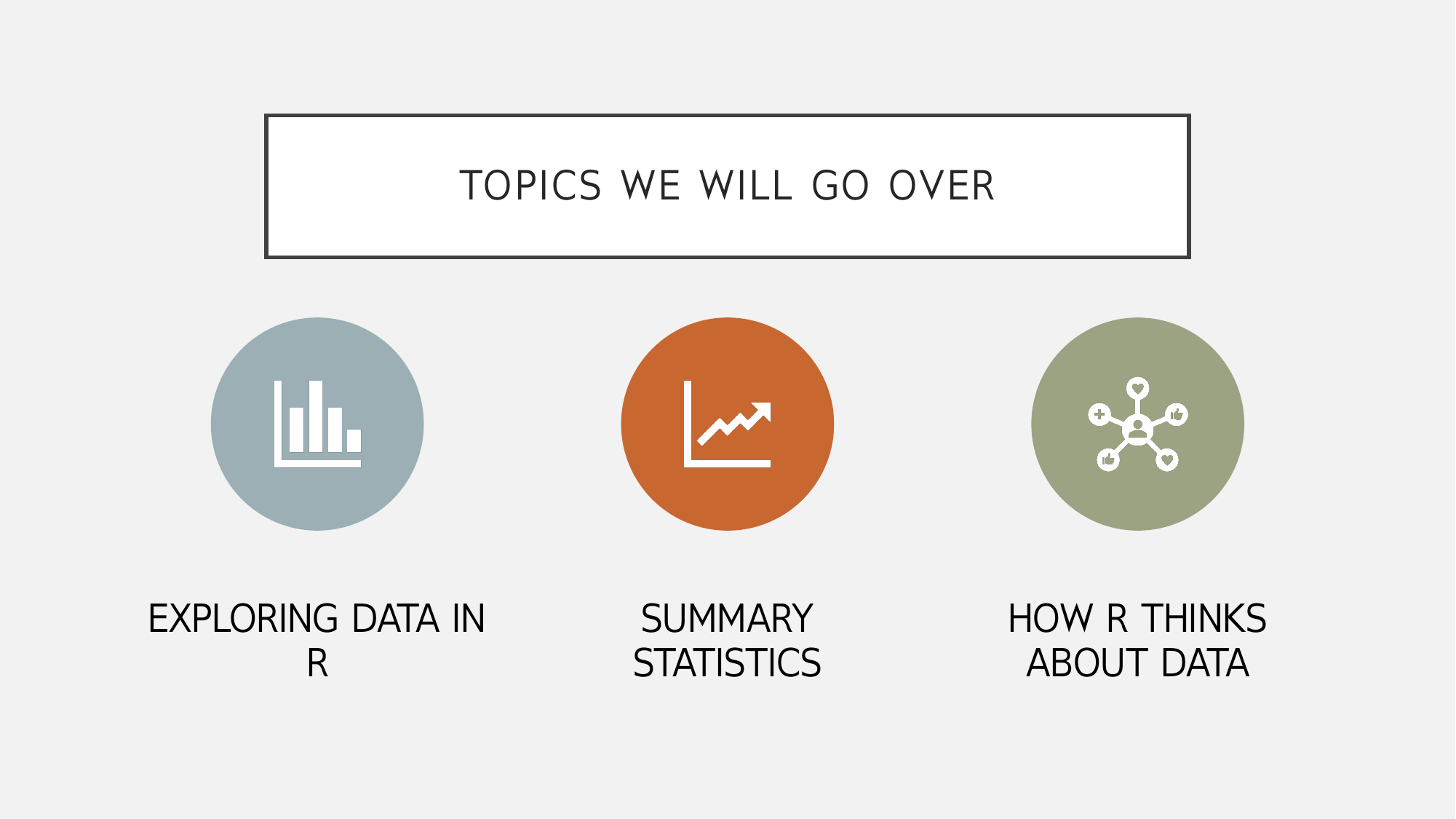

# Topics we wIll Go OVER
Exploring Data in R
Summary Statistics
How R thinks about data